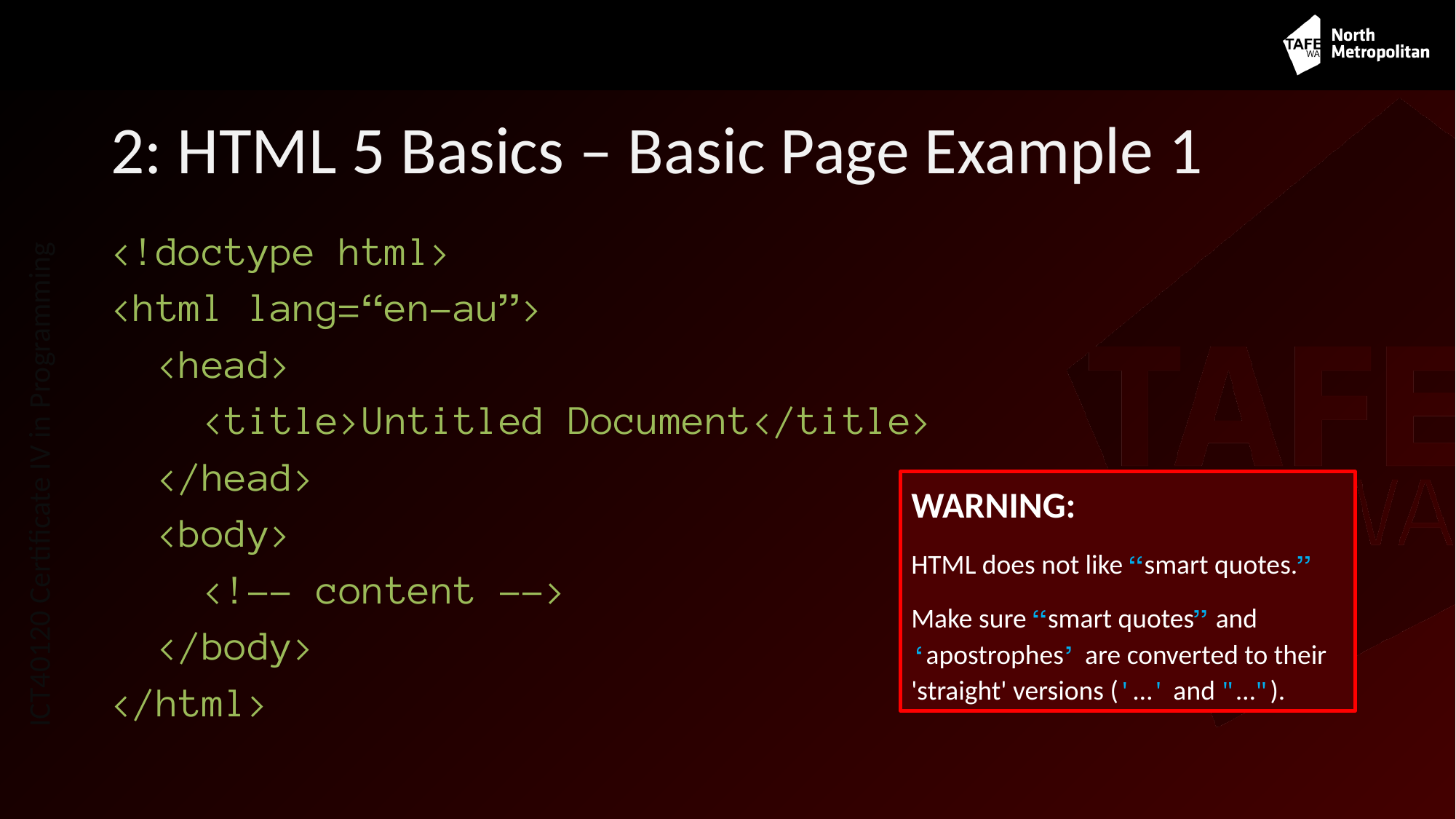

# 2: HTML 5 Basics – Basic Page Example 1
<!doctype html>
<html lang=“en-au”>
  <head>
    <title>Untitled Document</title>
  </head>
  <body>
    <!-- content -->
  </body>
</html>
WARNING:
HTML does not like “smart quotes.”
Make sure “smart quotes” and ‘apostrophes’ are converted to their 'straight' versions ('…' and "…").